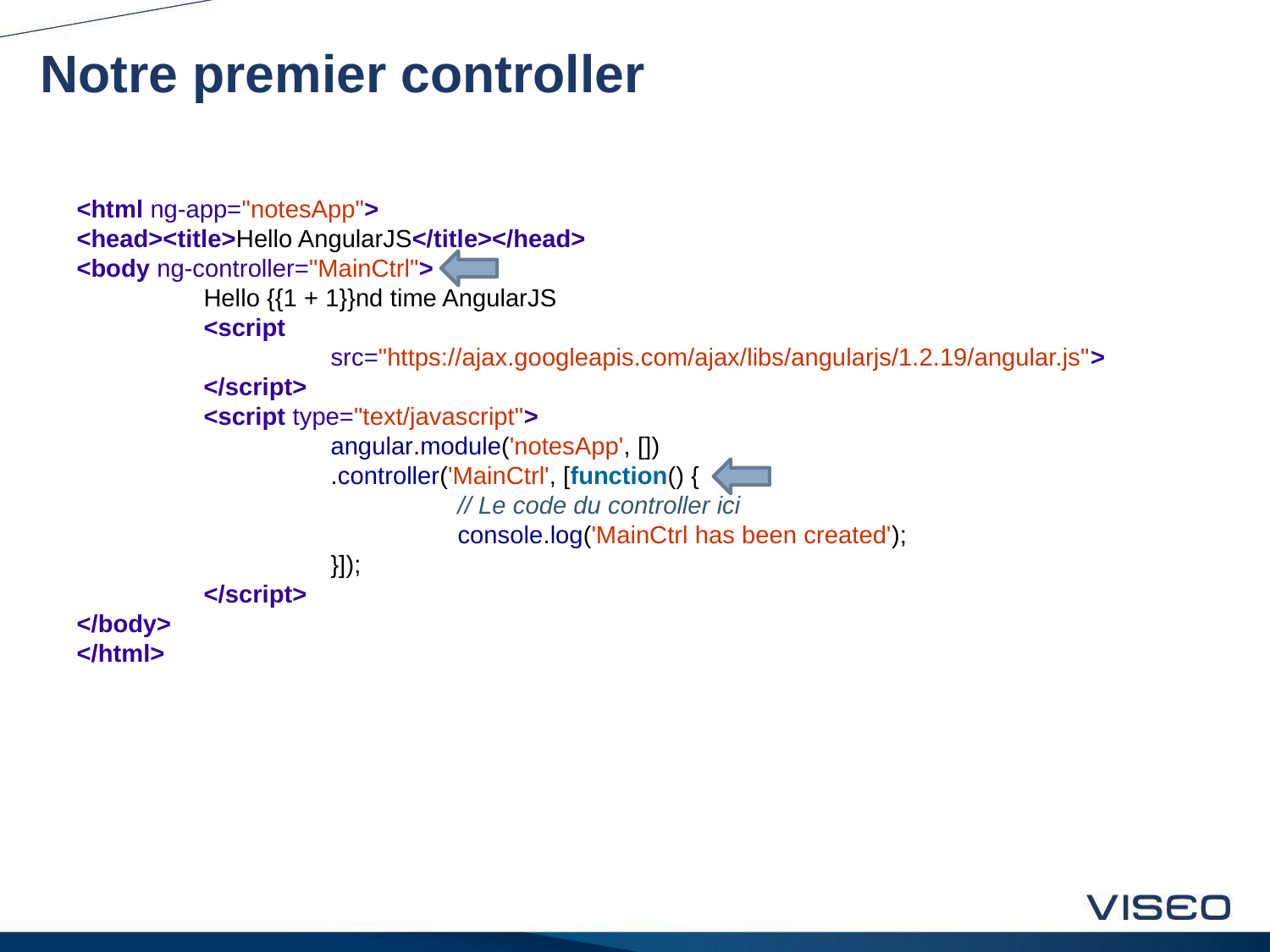

# Notre premier controller
<html ng-app="notesApp">
<head><title>Hello AngularJS</title></head>
<body ng-controller="MainCtrl">
	Hello {{1 + 1}}nd time AngularJS
	<script
		src="https://ajax.googleapis.com/ajax/libs/angularjs/1.2.19/angular.js">
	</script>
	<script type="text/javascript">
		angular.module('notesApp', [])
		.controller('MainCtrl', [function() {
			// Le code du controller ici
			console.log('MainCtrl has been created');
		}]);
	</script>
</body>
</html>